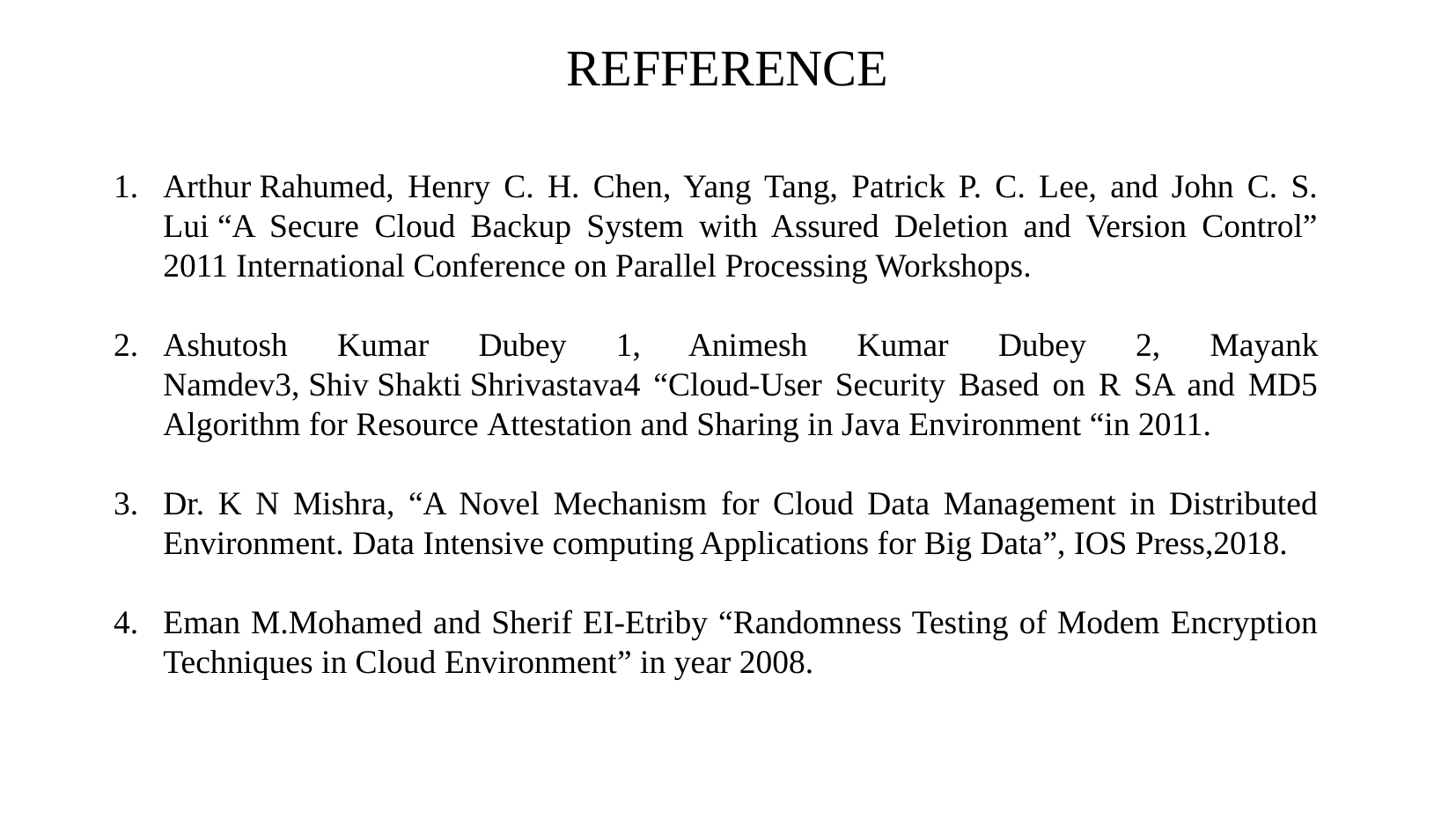

# REFFERENCE

Arthur Rahumed, Henry C. H. Chen, Yang Tang, Patrick P. C. Lee, and John C. S. Lui “A Secure Cloud Backup System with Assured Deletion and Version Control” 2011 International Conference on Parallel Processing Workshops.

Ashutosh Kumar Dubey 1, Animesh Kumar Dubey 2, Mayank Namdev3, Shiv Shakti Shrivastava4 “Cloud-User Security Based on R SA and MD5 Algorithm for Resource Attestation and Sharing in Java Environment “in 2011.

Dr. K N Mishra, “A Novel Mechanism for Cloud Data Management in Distributed Environment. Data Intensive computing Applications for Big Data”, IOS Press,2018.

Eman M.Mohamed and Sherif EI-Etriby “Randomness Testing of Modem Encryption Techniques in Cloud Environment” in year 2008.